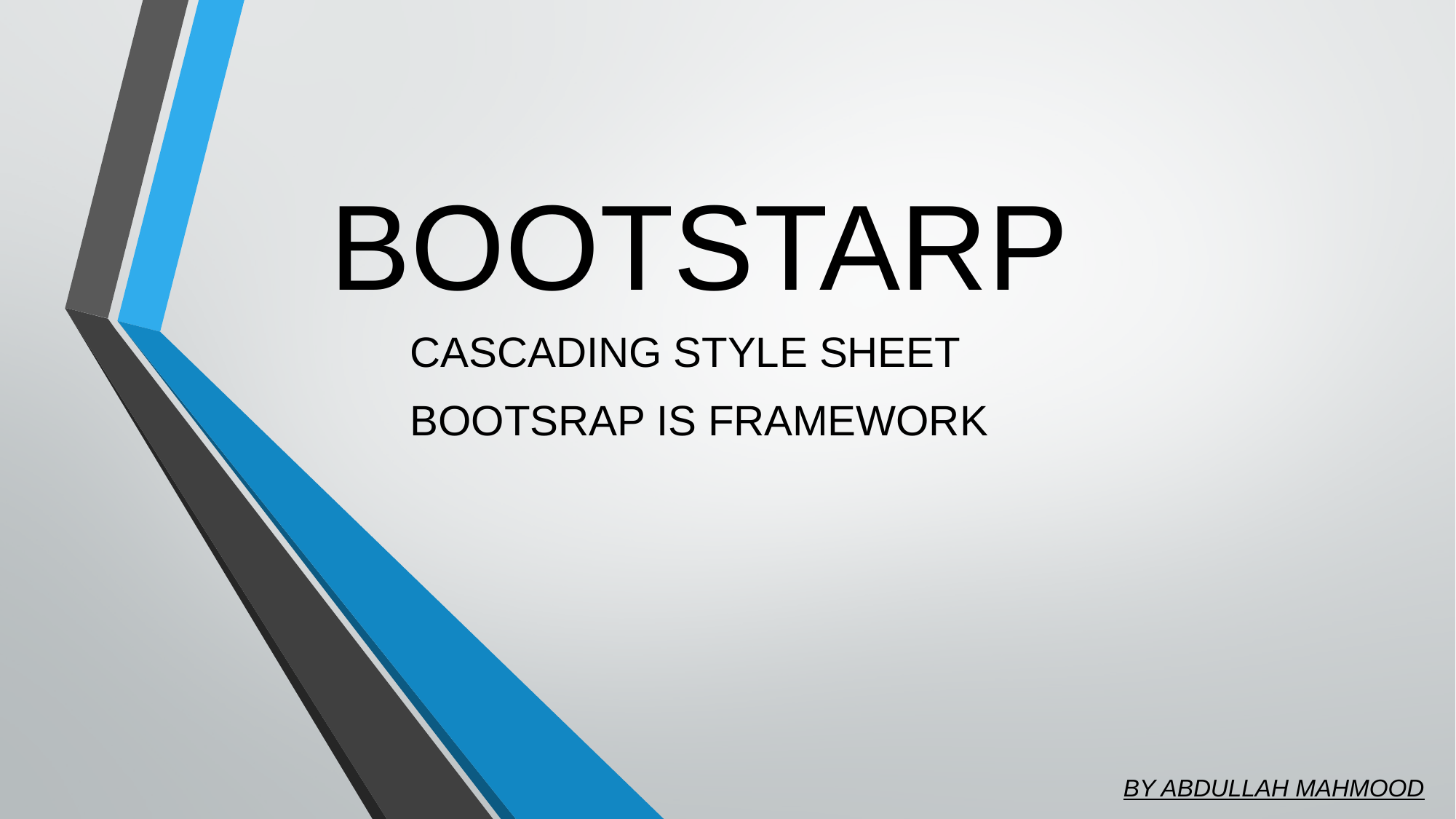

# BOOTSTARP
CASCADING STYLE SHEET
BOOTSRAP IS FRAMEWORK
BY ABDULLAH MAHMOOD